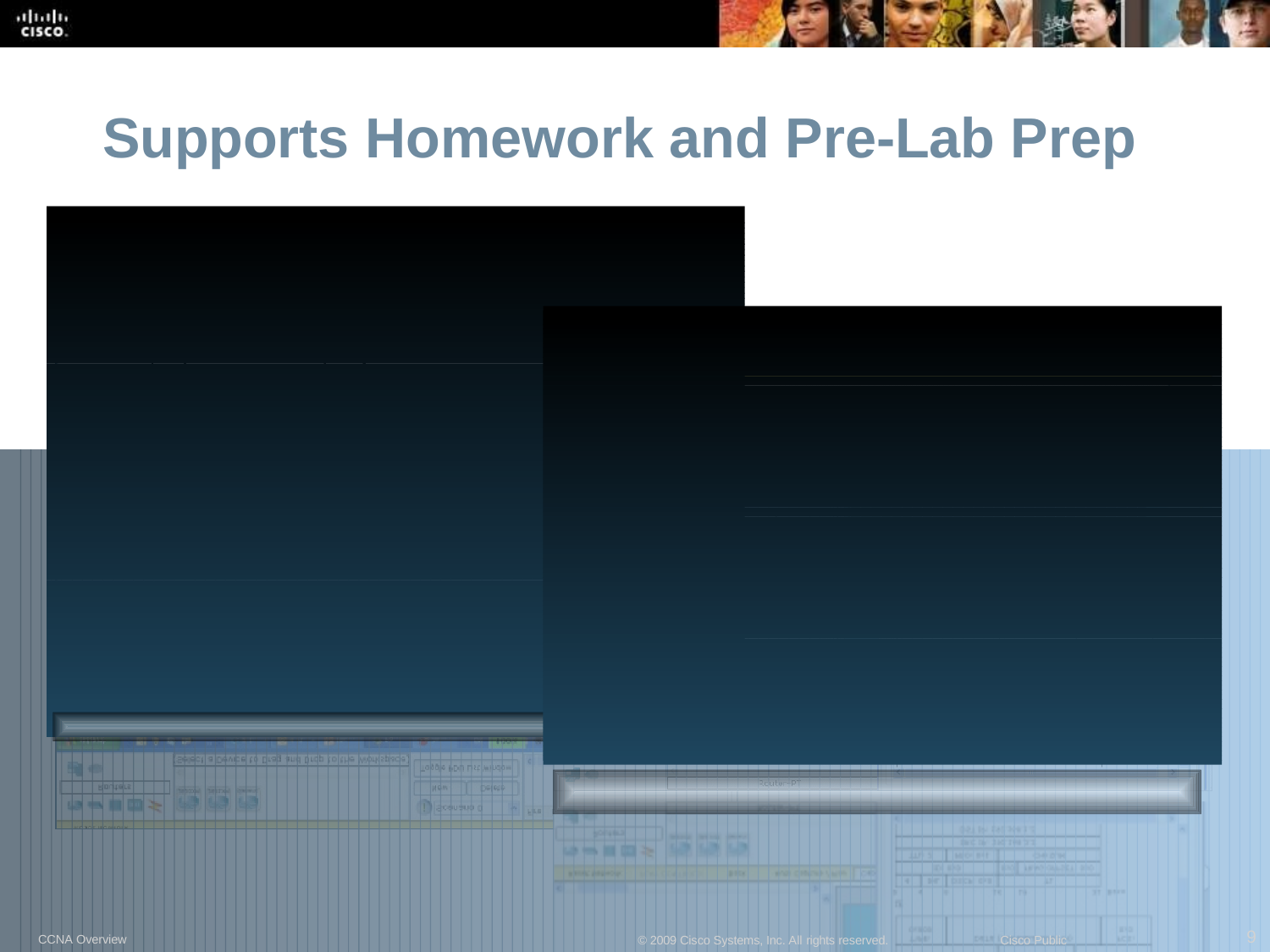

# Supports Homework and Pre-Lab Prep

9
CCNA Overview
© 2009 Cisco Systems, Inc. All rights reserved.	Cisco Public